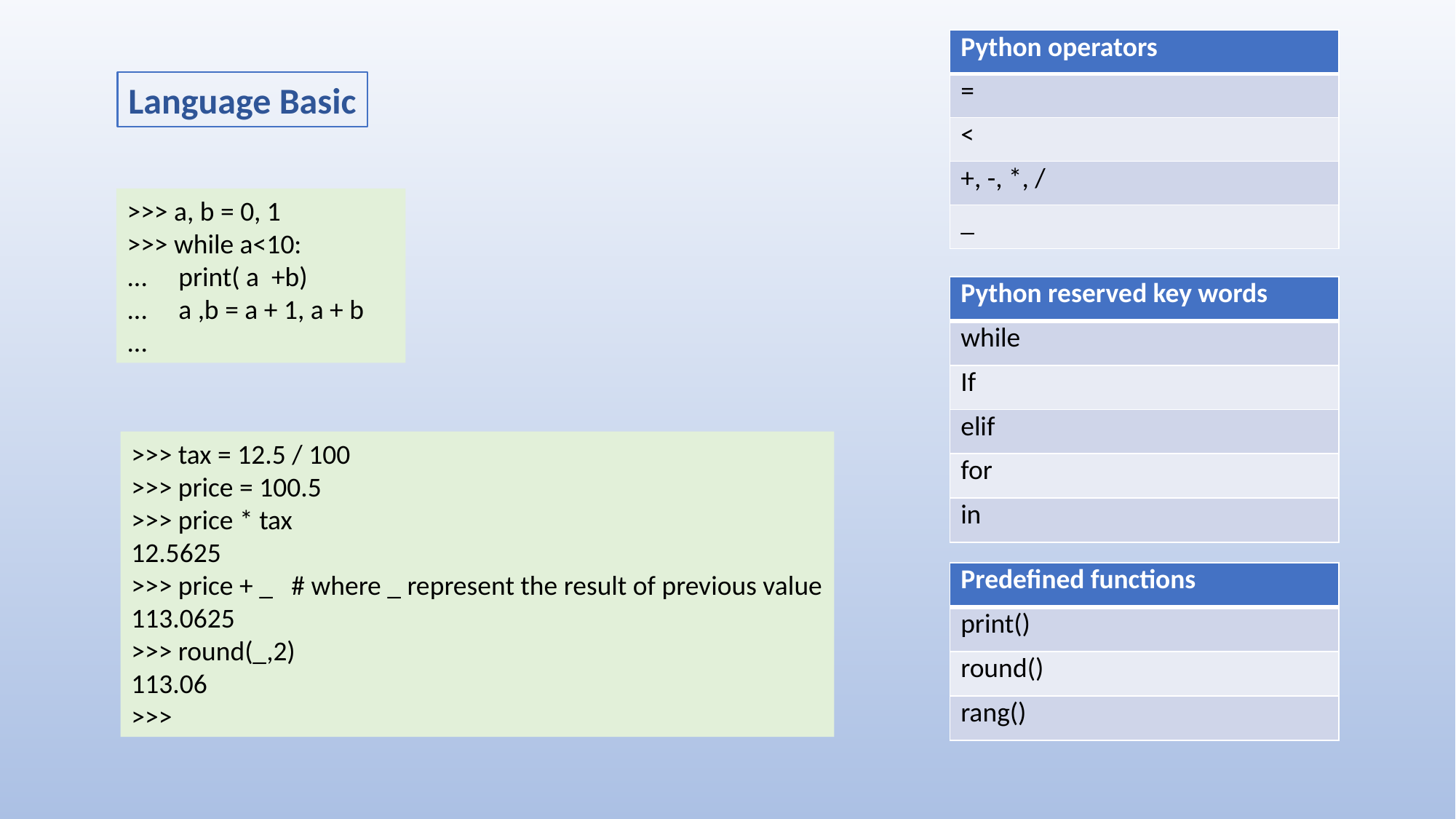

| Python operators |
| --- |
| = |
| < |
| +, -, \*, / |
| \_ |
Language Basic
>>> a, b = 0, 1
>>> while a<10:
...     print( a  +b)
...     a ,b = a + 1, a + b
...
| Python reserved key words |
| --- |
| while |
| If |
| elif |
| for |
| in |
>>> tax = 12.5 / 100
>>> price = 100.5
>>> price * tax
12.5625
>>> price + _   # where _ represent the result of previous value
113.0625
>>> round(_,2)
113.06
>>>
| Predefined functions |
| --- |
| print() |
| round() |
| rang() |